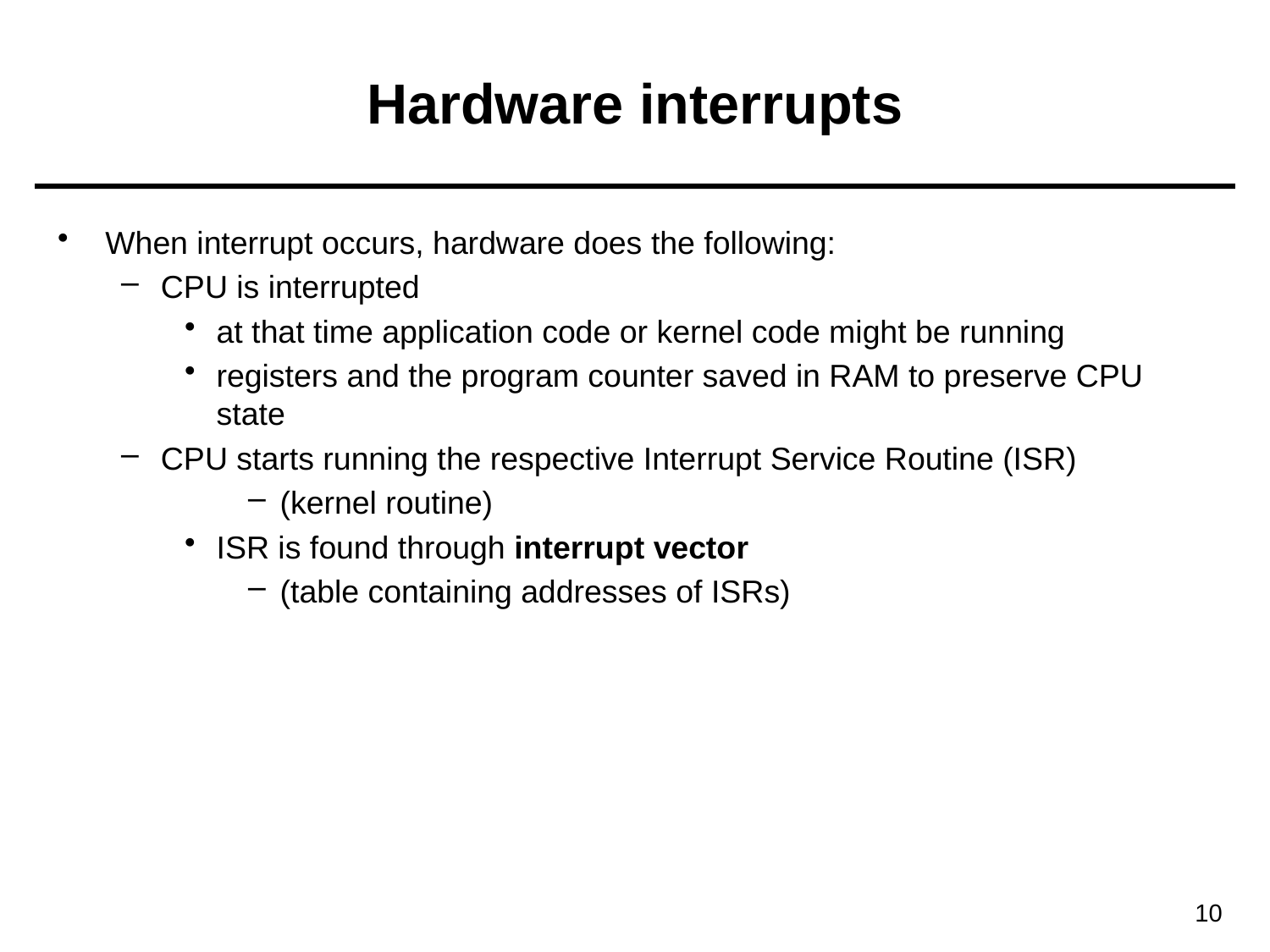

# Hardware interrupts
When interrupt occurs, hardware does the following:
CPU is interrupted
at that time application code or kernel code might be running
registers and the program counter saved in RAM to preserve CPU state
CPU starts running the respective Interrupt Service Routine (ISR)
(kernel routine)
ISR is found through interrupt vector
(table containing addresses of ISRs)
10